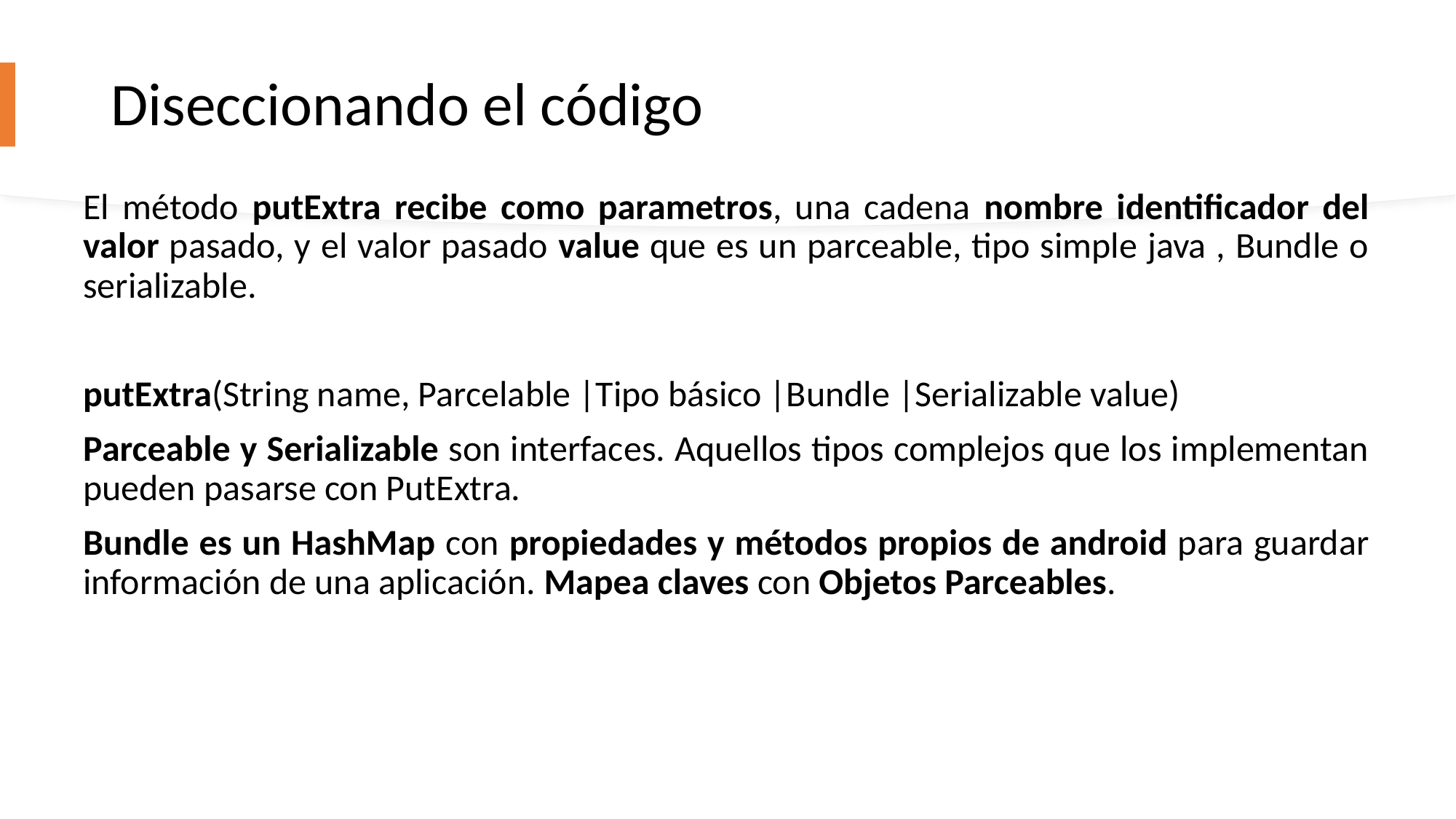

# Diseccionando el código

El método putExtra recibe como parametros, una cadena nombre identificador del valor pasado, y el valor pasado value que es un parceable, tipo simple java , Bundle o serializable.

putExtra(String name, Parcelable |Tipo básico |Bundle |Serializable value)
Parceable y Serializable son interfaces. Aquellos tipos complejos que los implementan pueden pasarse con PutExtra.
Bundle es un HashMap con propiedades y métodos propios de android para guardar información de una aplicación. Mapea claves con Objetos Parceables.